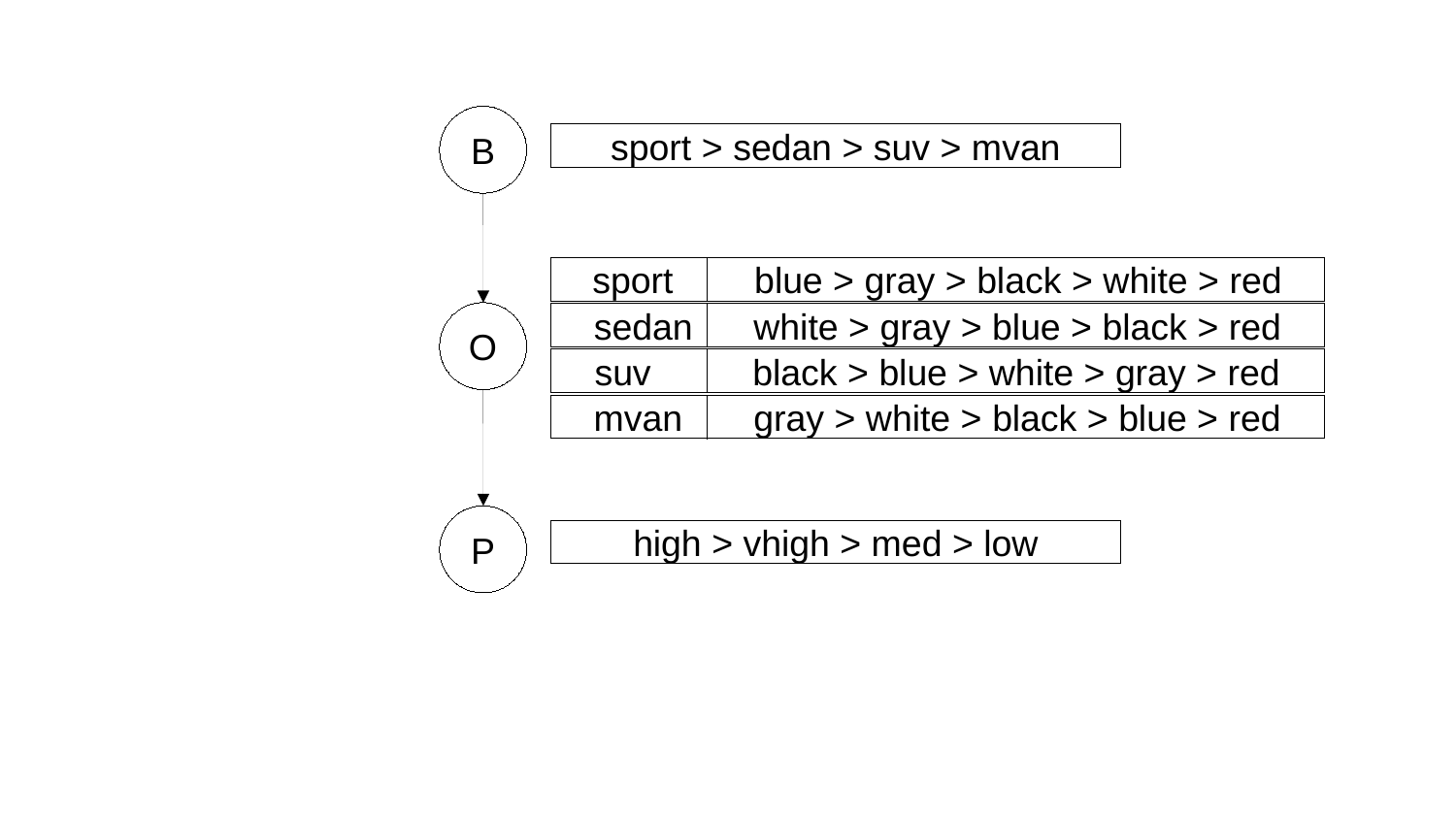

B
sport > sedan > suv > mvan

sport        blue > gray > black > white > red

O
sedan      white > gray > blue > black > red

suv          black > blue > white > gray > red

mvan       gray > white > black > blue > red

P
high > vhigh > med > low